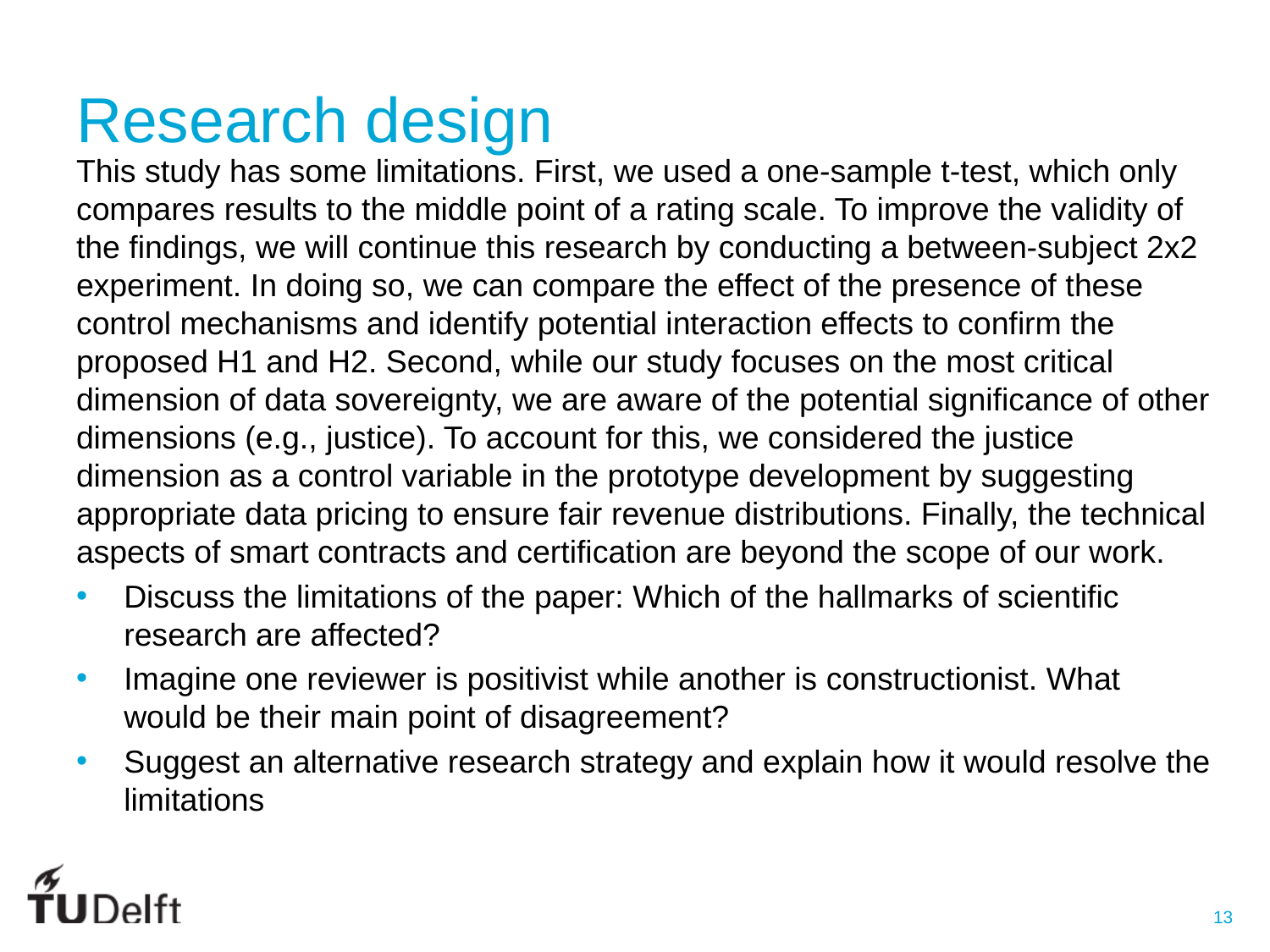

# Research design
This study has some limitations. First, we used a one-sample t-test, which only compares results to the middle point of a rating scale. To improve the validity of the findings, we will continue this research by conducting a between-subject 2x2 experiment. In doing so, we can compare the effect of the presence of these control mechanisms and identify potential interaction effects to confirm the proposed H1 and H2. Second, while our study focuses on the most critical dimension of data sovereignty, we are aware of the potential significance of other dimensions (e.g., justice). To account for this, we considered the justice dimension as a control variable in the prototype development by suggesting appropriate data pricing to ensure fair revenue distributions. Finally, the technical aspects of smart contracts and certification are beyond the scope of our work.
Discuss the limitations of the paper: Which of the hallmarks of scientific research are affected?
Imagine one reviewer is positivist while another is constructionist. What would be their main point of disagreement?
Suggest an alternative research strategy and explain how it would resolve the limitations